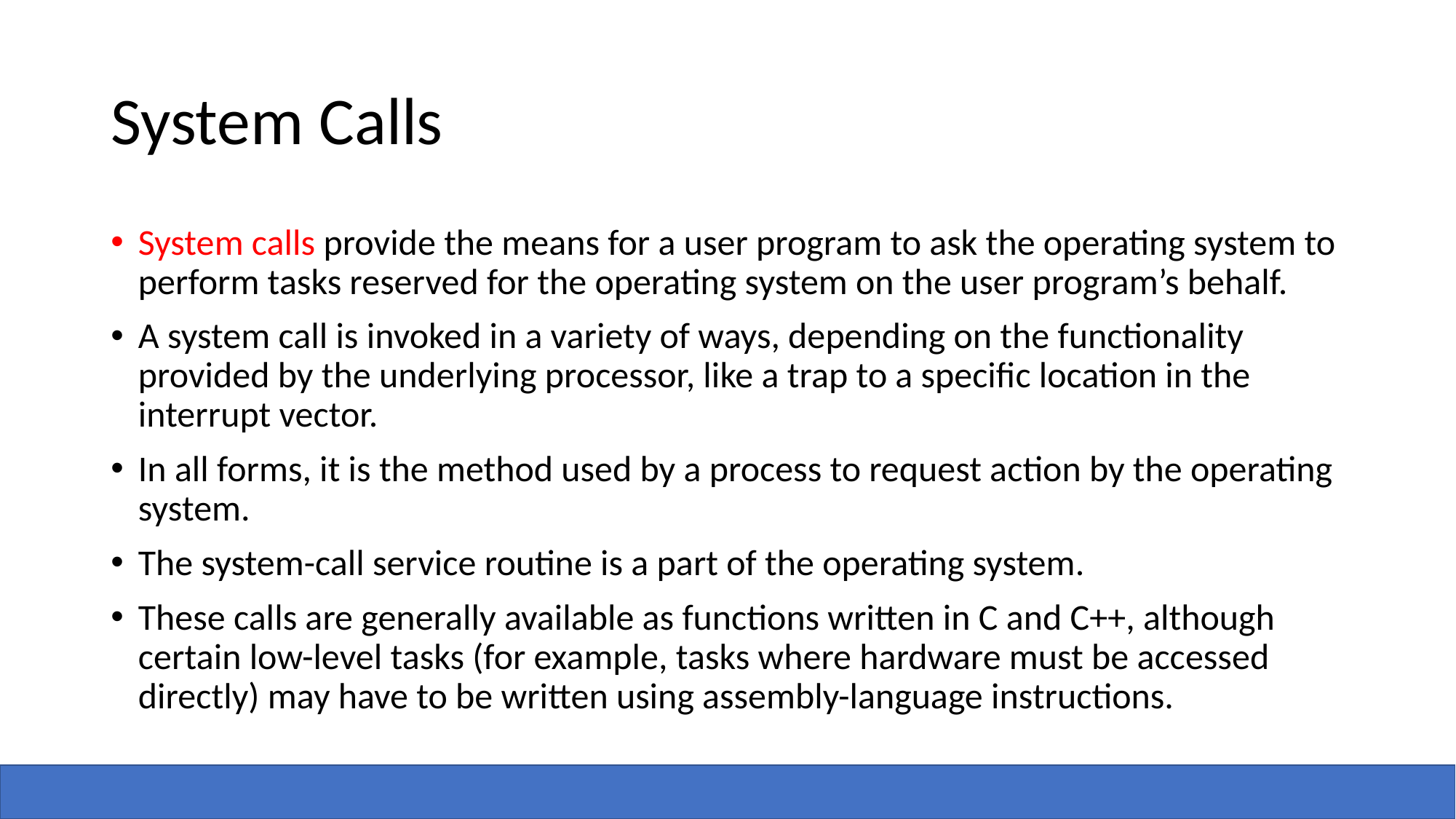

# System Calls
System calls provide the means for a user program to ask the operating system to perform tasks reserved for the operating system on the user program’s behalf.
A system call is invoked in a variety of ways, depending on the functionality provided by the underlying processor, like a trap to a specific location in the interrupt vector.
In all forms, it is the method used by a process to request action by the operating system.
The system-call service routine is a part of the operating system.
These calls are generally available as functions written in C and C++, although certain low-level tasks (for example, tasks where hardware must be accessed directly) may have to be written using assembly-language instructions.